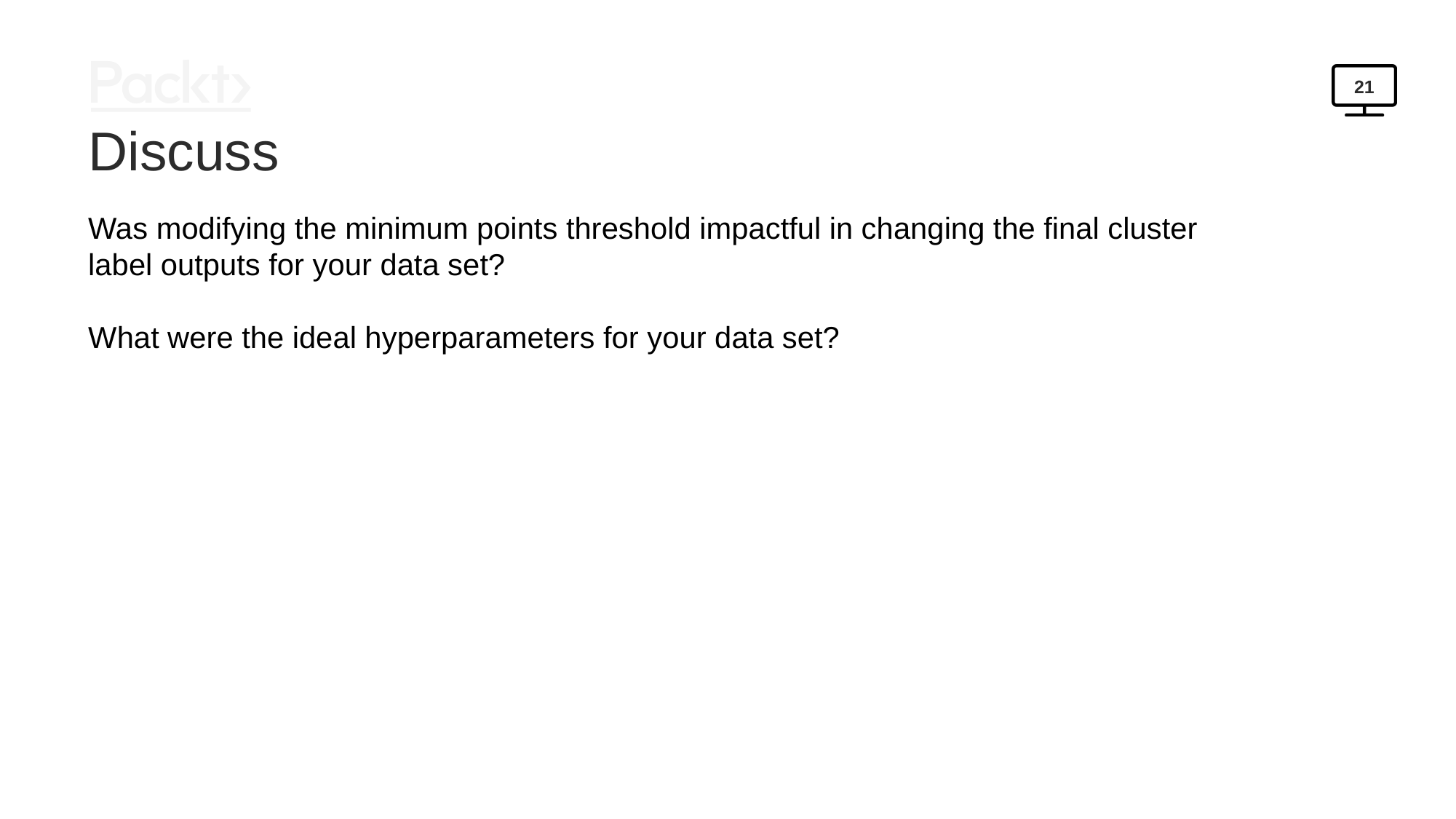

21
Discuss
Was modifying the minimum points threshold impactful in changing the final cluster label outputs for your data set?

What were the ideal hyperparameters for your data set?